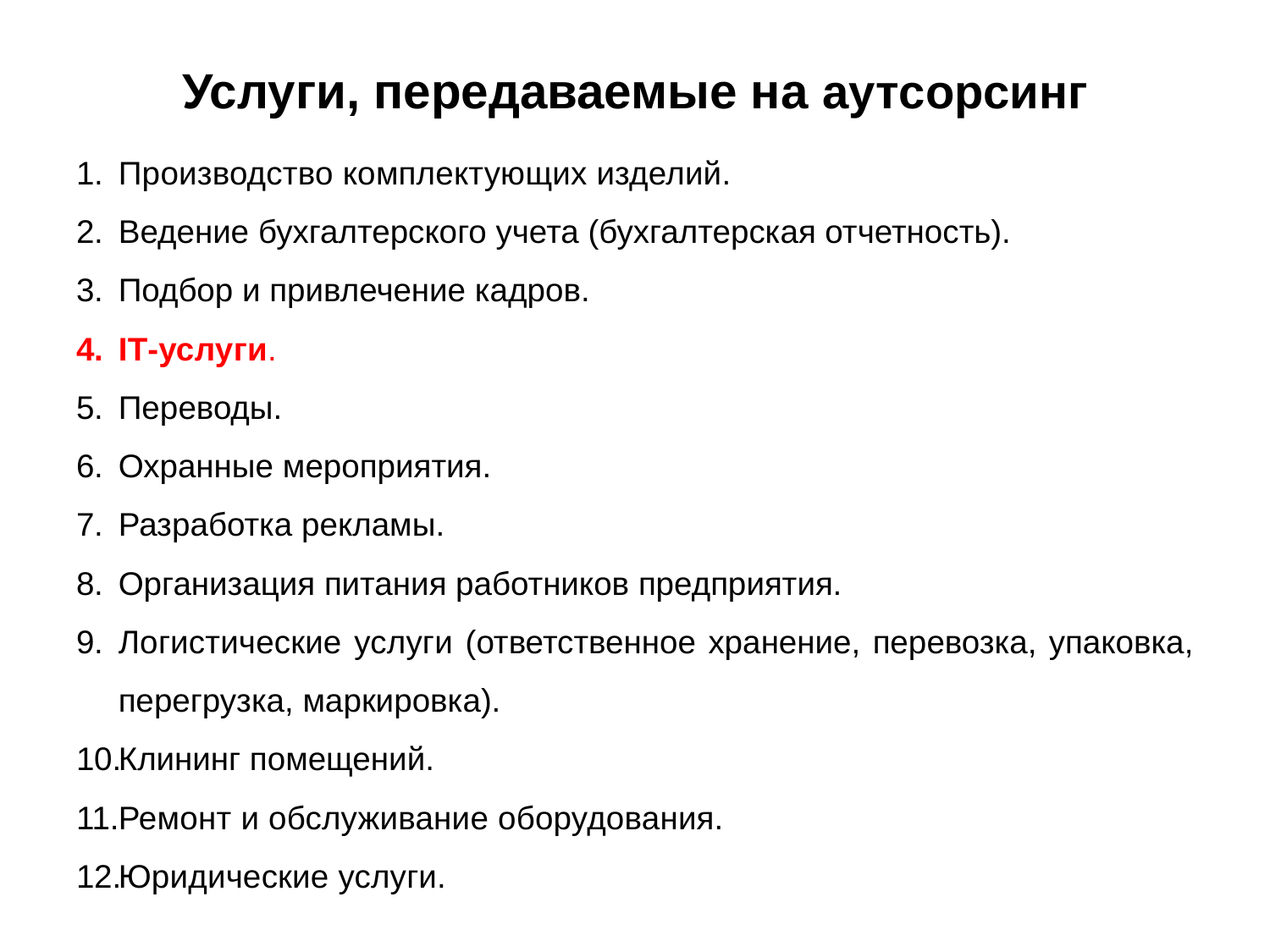

# Услуги, передаваемые на аутсорсинг
Производство комплектующих изделий.
Ведение бухгалтерского учета (бухгалтерская отчетность).
Подбор и привлечение кадров.
IT-услуги.
Переводы.
Охранные мероприятия.
Разработка рекламы.
Организация питания работников предприятия.
Логистические услуги (ответственное хранение, перевозка, упаковка, перегрузка, маркировка).
Клининг помещений.
Ремонт и обслуживание оборудования.
Юридические услуги.